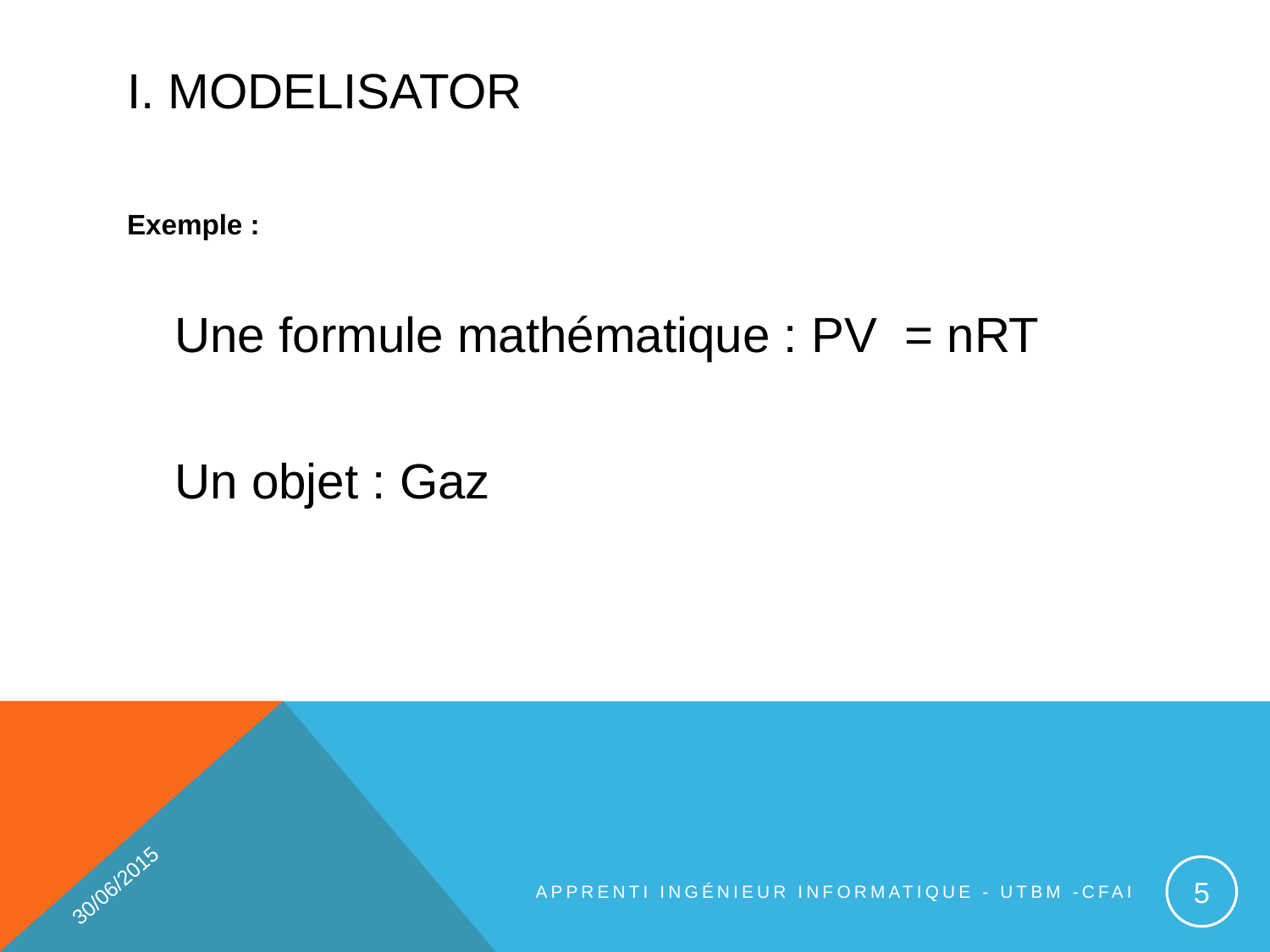

# I. Modelisator

Exemple :

	Une formule mathématique : PV  = nRT

	Un objet : Gaz
30/06/2015
5
Apprenti Ingénieur informatique - UTBM -CFAI